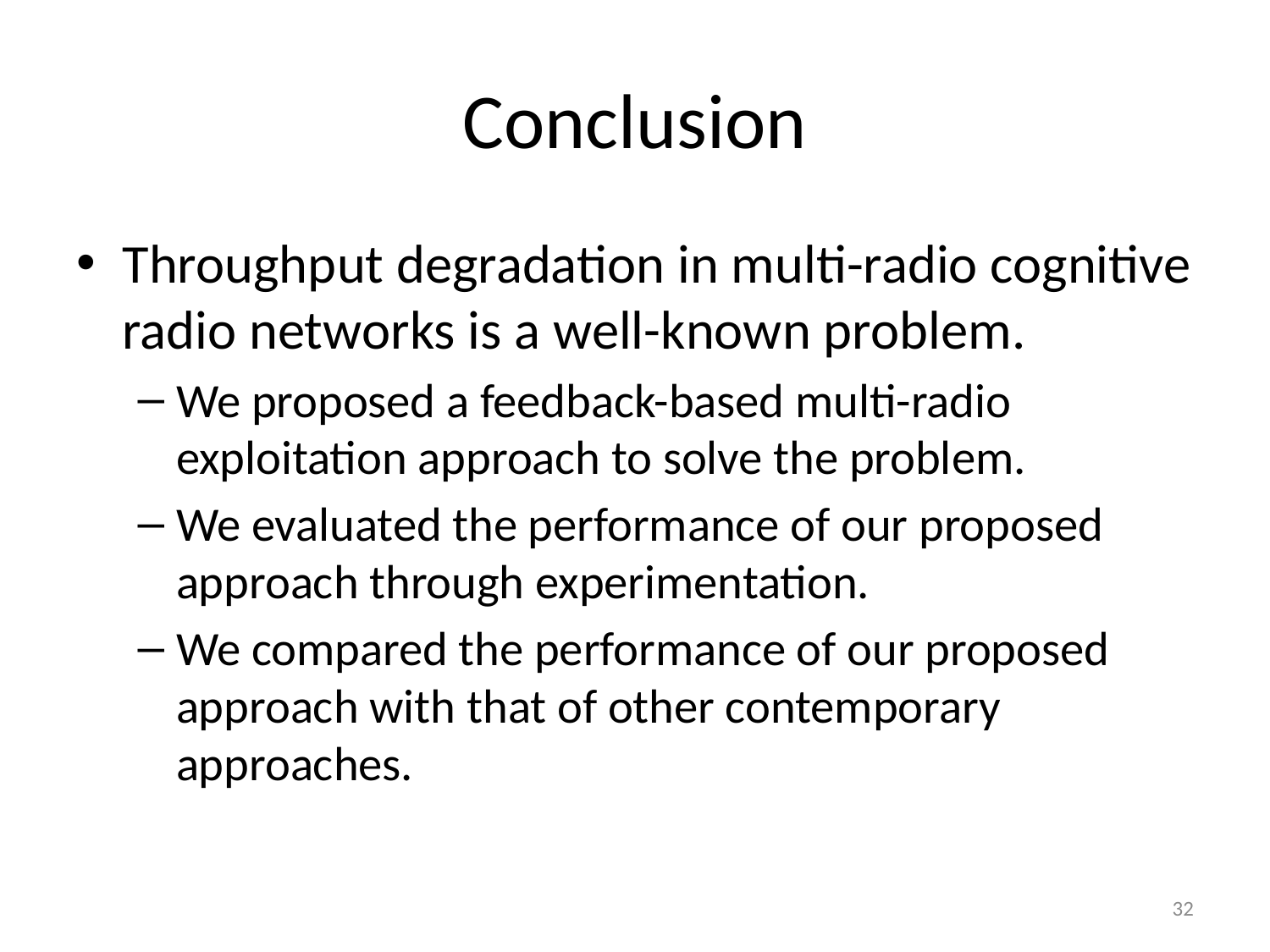

# Conclusion
Throughput degradation in multi-radio cognitive radio networks is a well-known problem.
We proposed a feedback-based multi-radio exploitation approach to solve the problem.
We evaluated the performance of our proposed approach through experimentation.
We compared the performance of our proposed approach with that of other contemporary approaches.
32